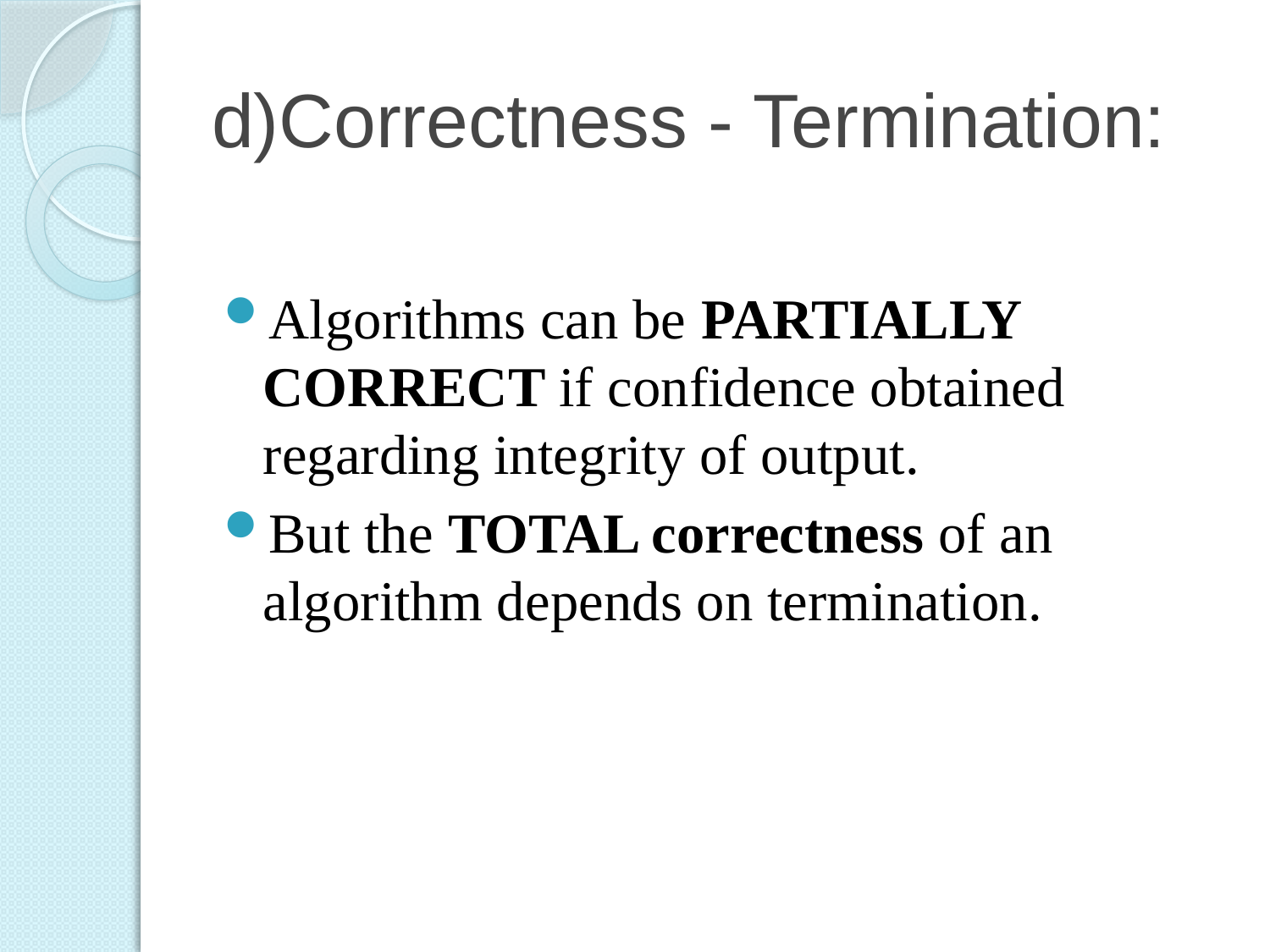

# d)Correctness - Termination:
Algorithms can be PARTIALLY CORRECT if confidence obtained regarding integrity of output.
But the TOTAL correctness of an algorithm depends on termination.